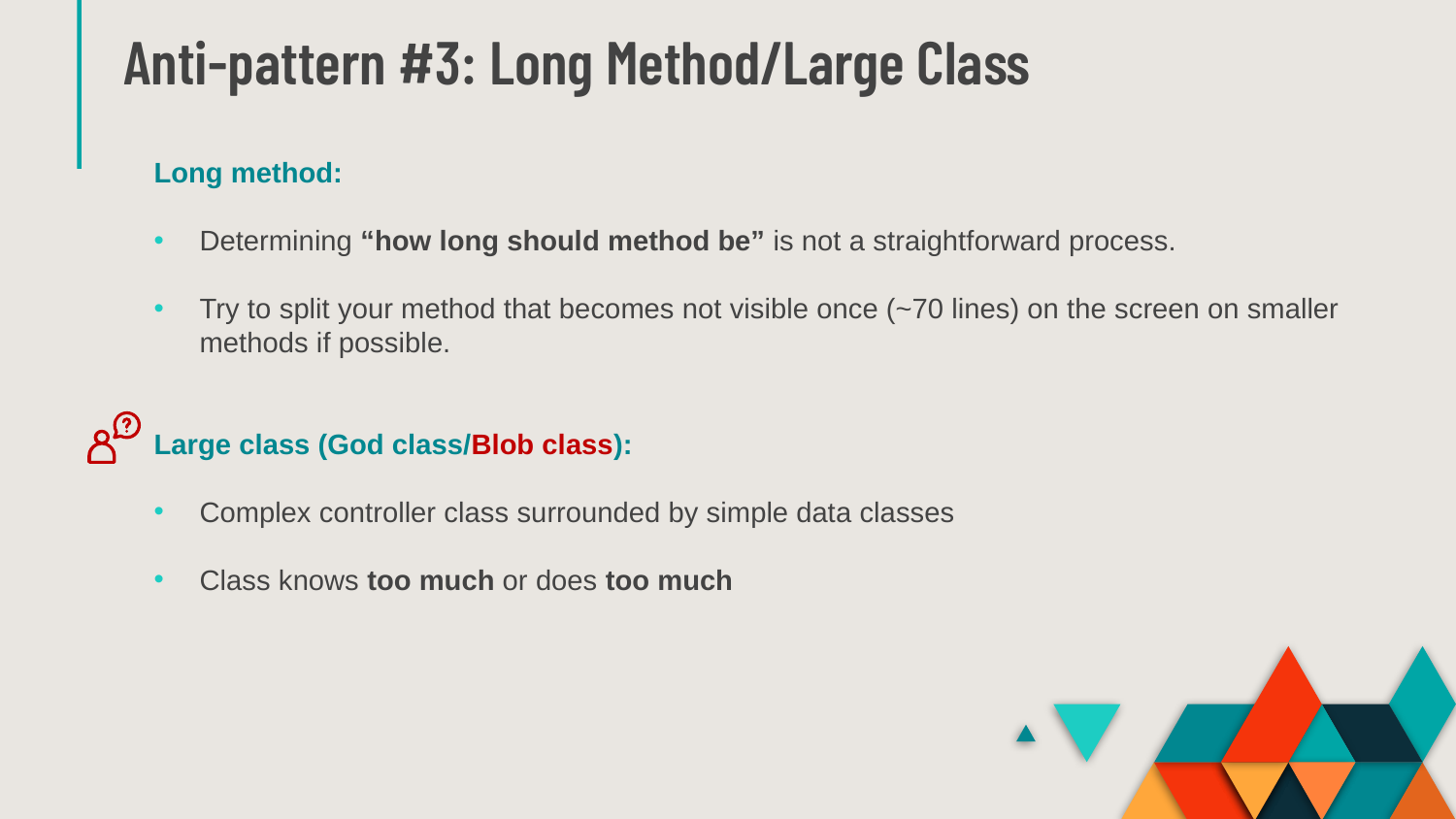

# Anti-pattern #3: Long Method/Large Class
Long method:

Determining “how long should method be” is not a straightforward process.

Try to split your method that becomes not visible once (~70 lines) on the screen on smaller methods if possible.

Large class (God class/Blob class):

Complex controller class surrounded by simple data classes

Class knows too much or does too much